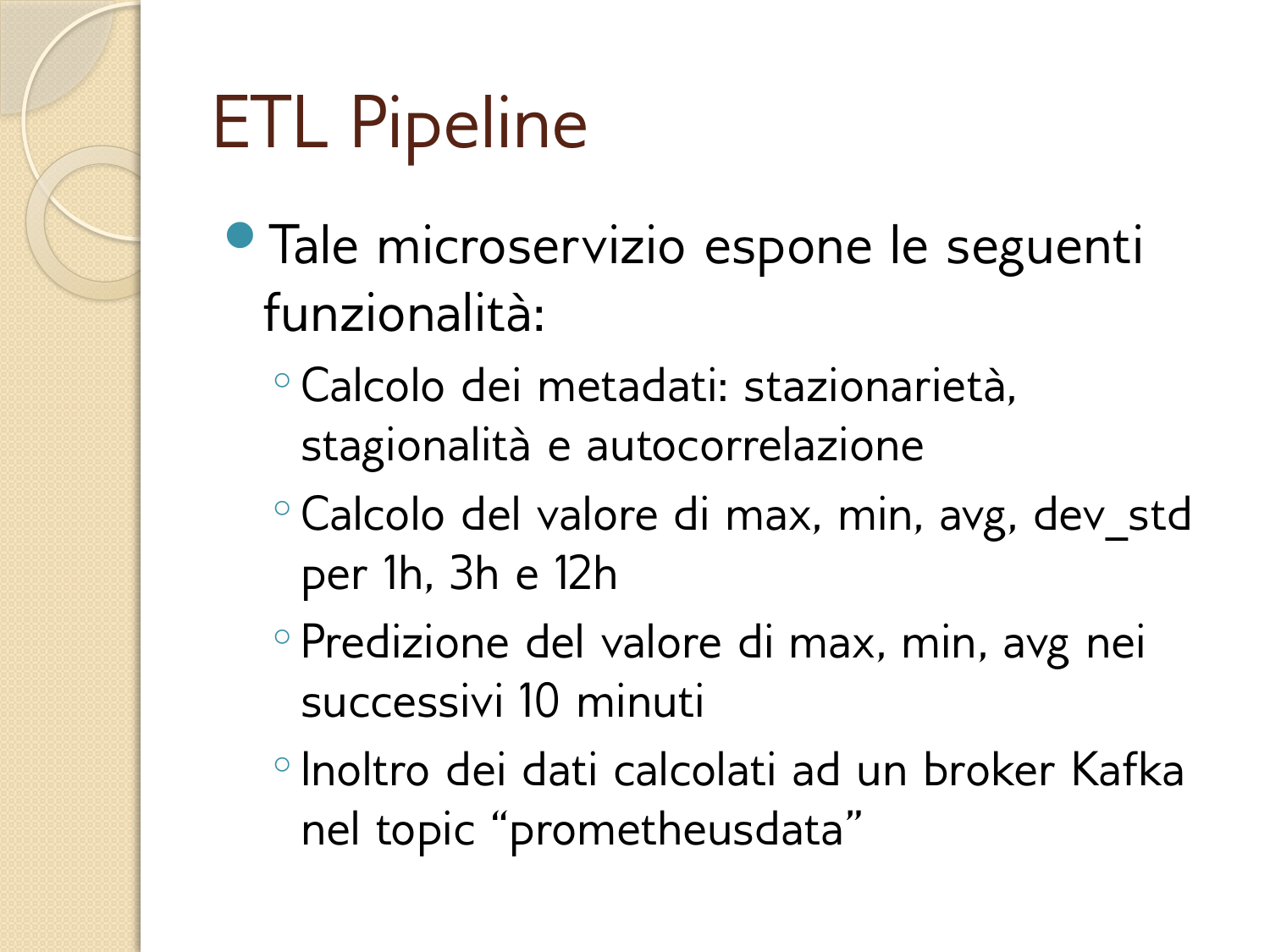

# ETL Pipeline
Tale microservizio espone le seguenti funzionalità:
Calcolo dei metadati: stazionarietà, stagionalità e autocorrelazione
Calcolo del valore di max, min, avg, dev_std per 1h, 3h e 12h
Predizione del valore di max, min, avg nei successivi 10 minuti
Inoltro dei dati calcolati ad un broker Kafka nel topic “prometheusdata”